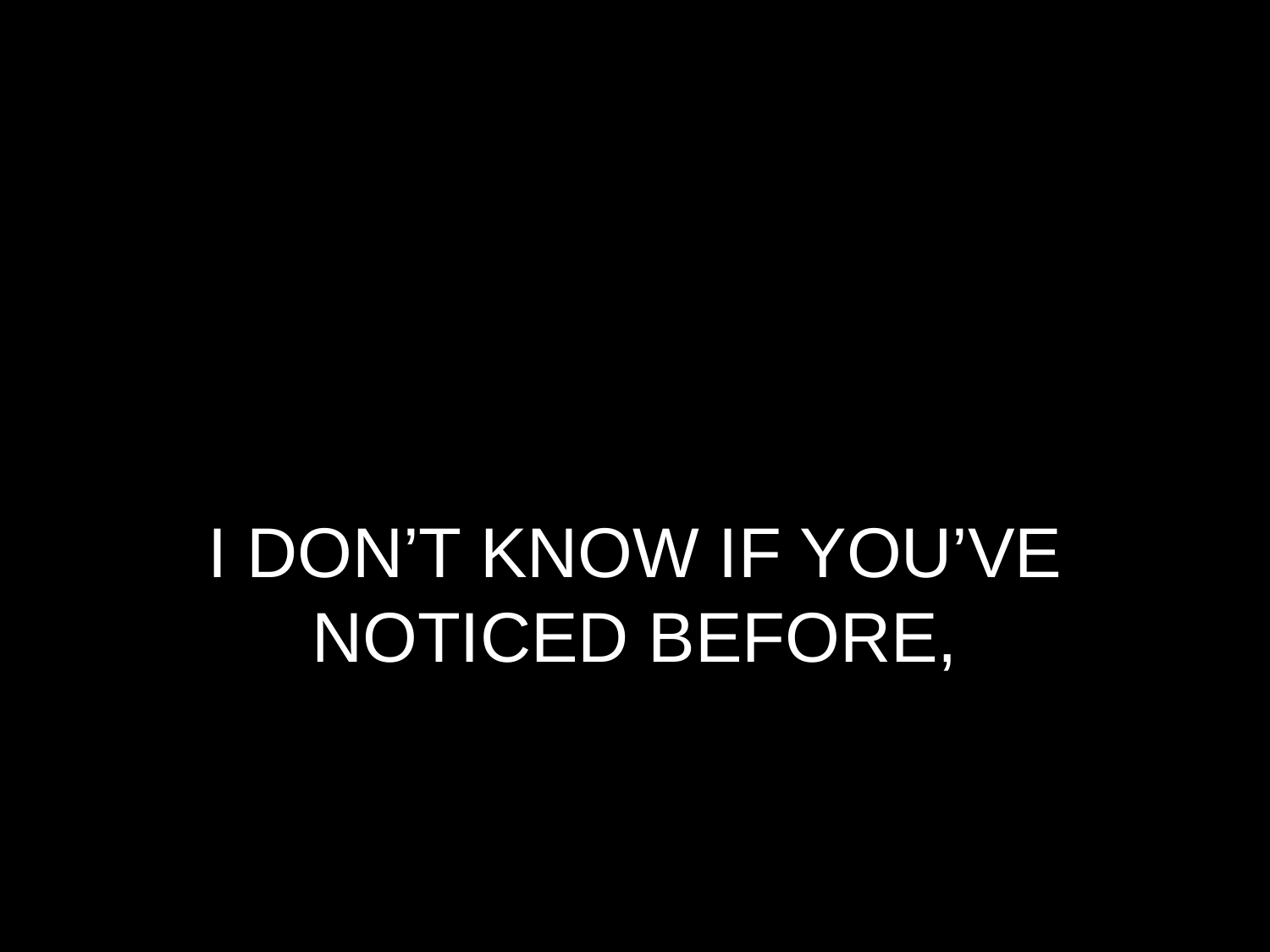

# I DON’T KNOW IF YOU’VE NOTICED BEFORE,